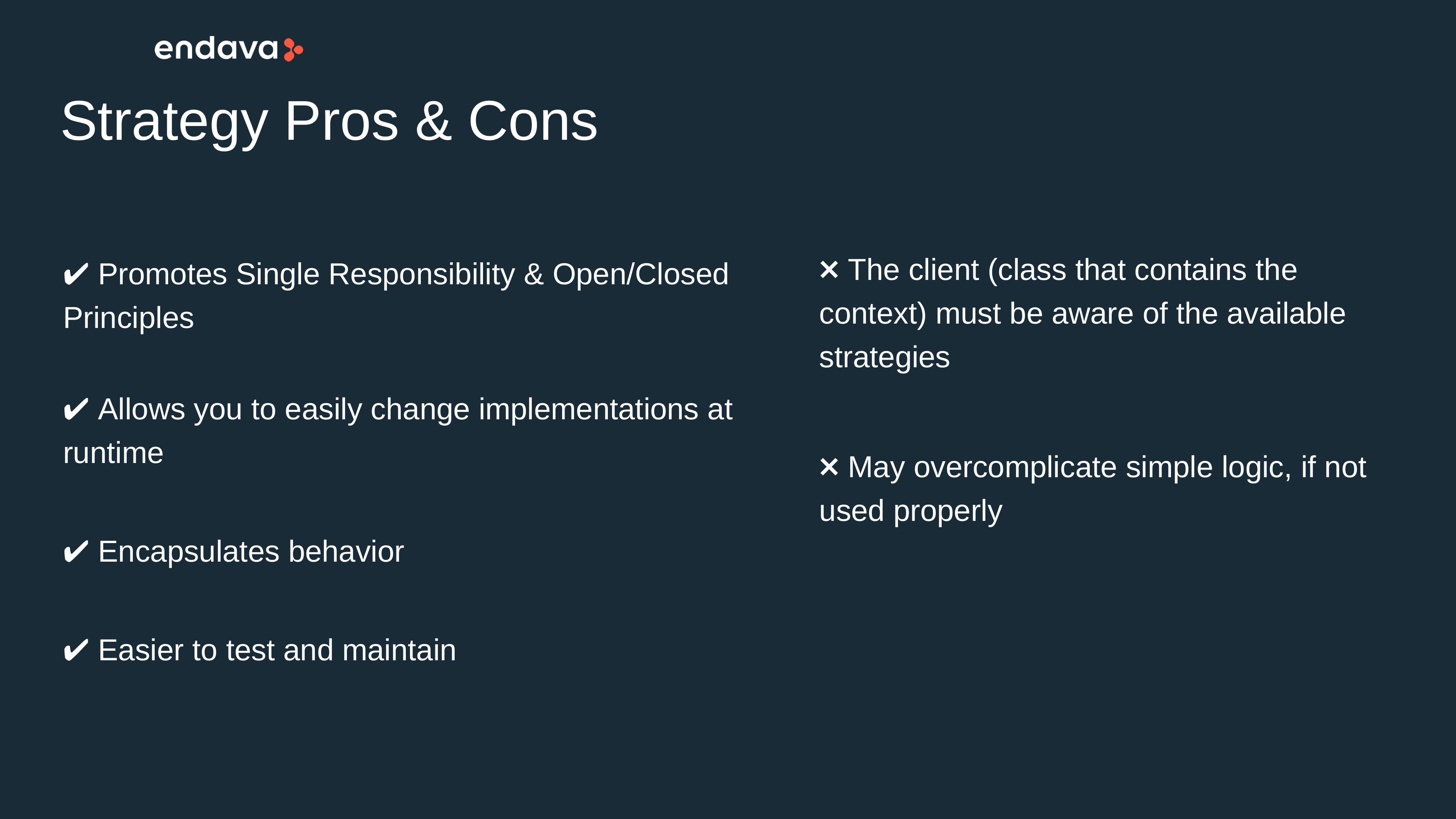

# Strategy Pros & Cons
✔️ Promotes Single Responsibility & Open/Closed Principles
✔️ Allows you to easily change implementations at runtime
✔️ Encapsulates behavior
✔️ Easier to test and maintain
❌ The client (class that contains the context) must be aware of the available strategies

❌ May overcomplicate simple logic, if not used properly